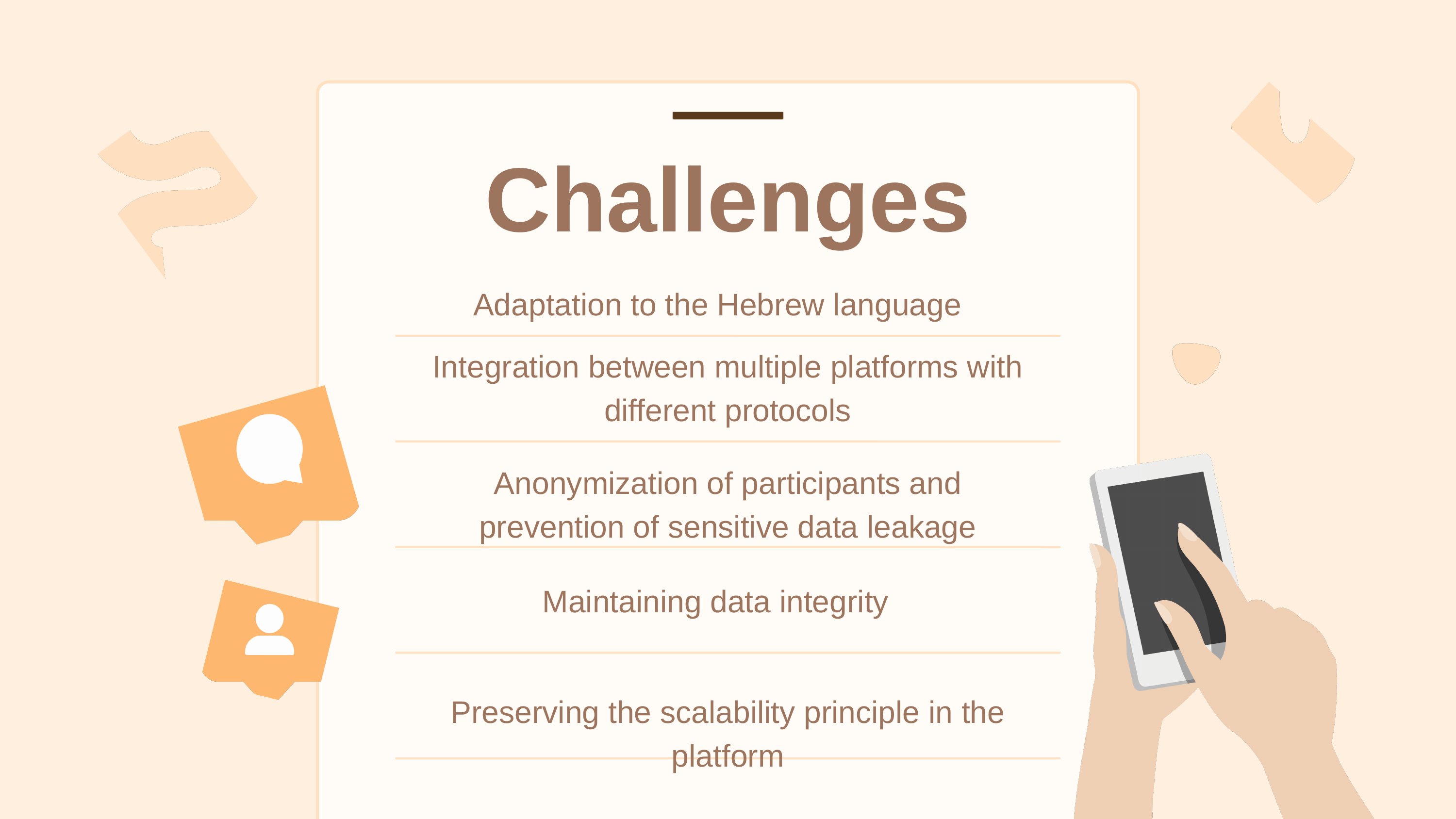

Challenges
Adaptation to the Hebrew language

Integration between multiple platforms with different protocols

Anonymization of participants and
prevention of sensitive data leakage
Maintaining data integrity

Preserving the scalability principle in the platform